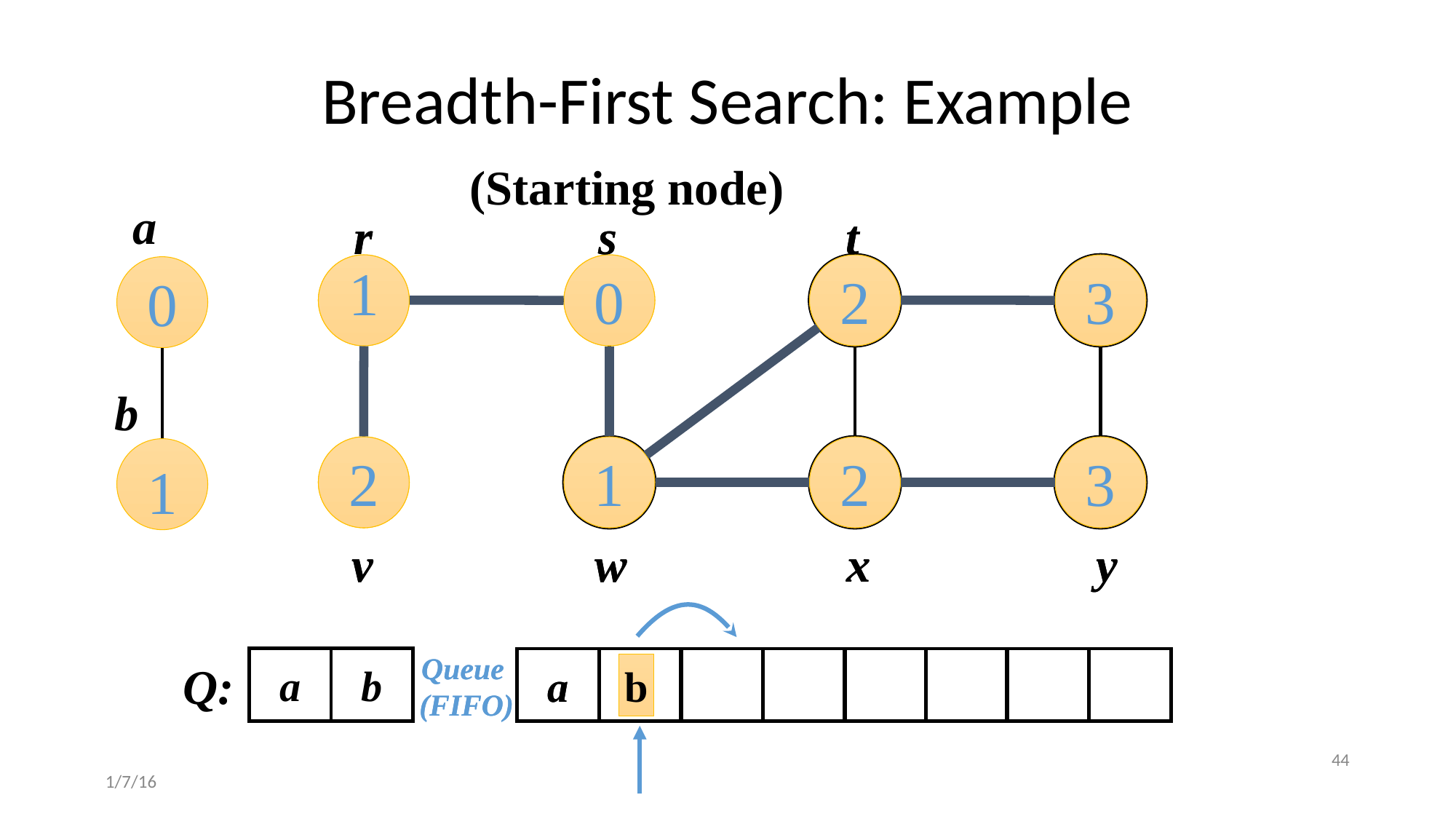

# Breadth-First Search: Example
(Starting node)
r
s
t
v
w
x
y
a
r
s
t
v
w
x
y

∞

1

0

2

3

2

1

2

3

0

∞

∞

0

b

∞

∞

∞

∞

1

Queue
(FIFO)
Queue
(FIFO)

a

b

a

a

b

Q:

44
1/7/16